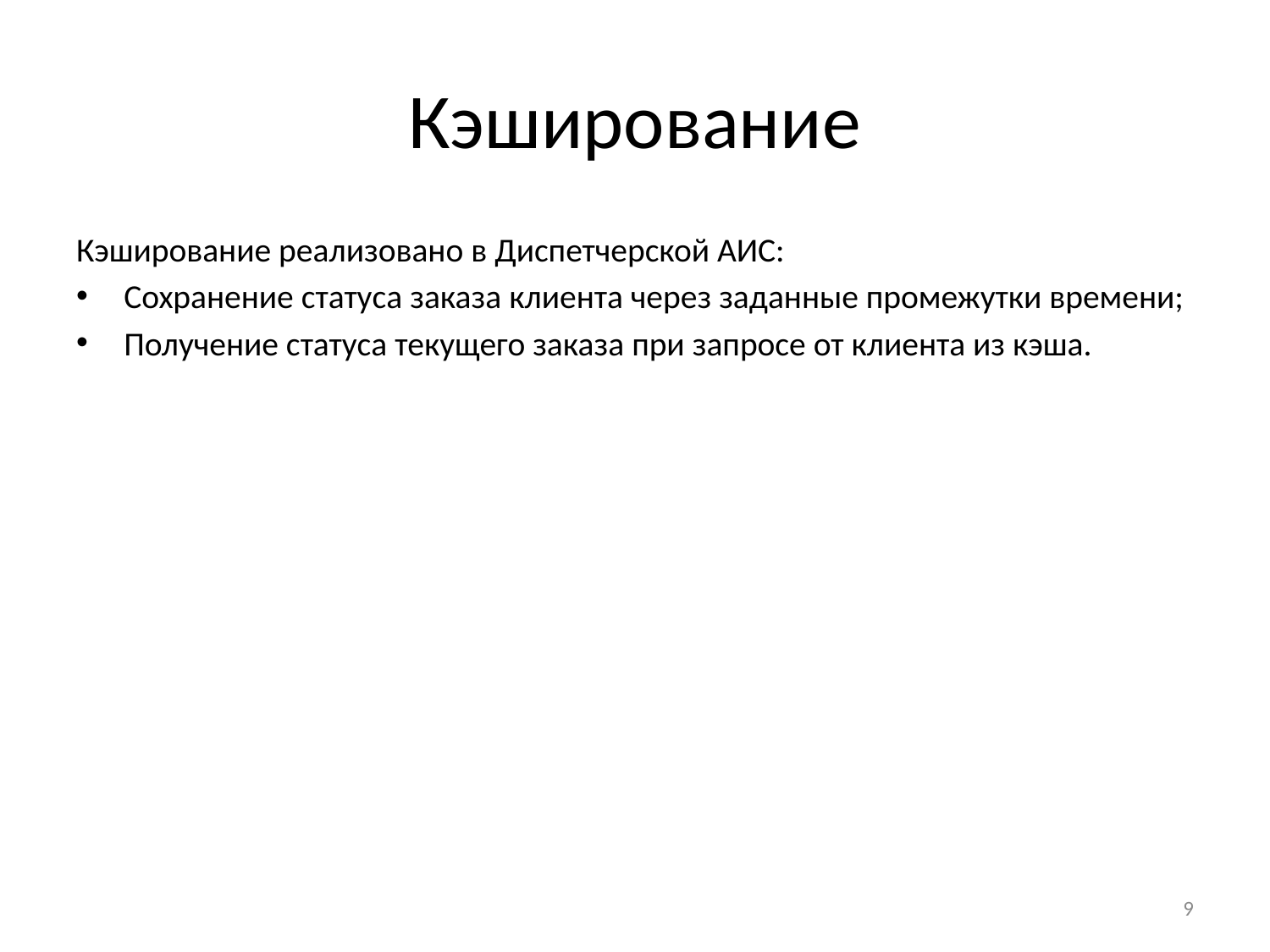

# Кэширование
Кэширование реализовано в Диспетчерской АИС:
Сохранение статуса заказа клиента через заданные промежутки времени;
Получение статуса текущего заказа при запросе от клиента из кэша.
9